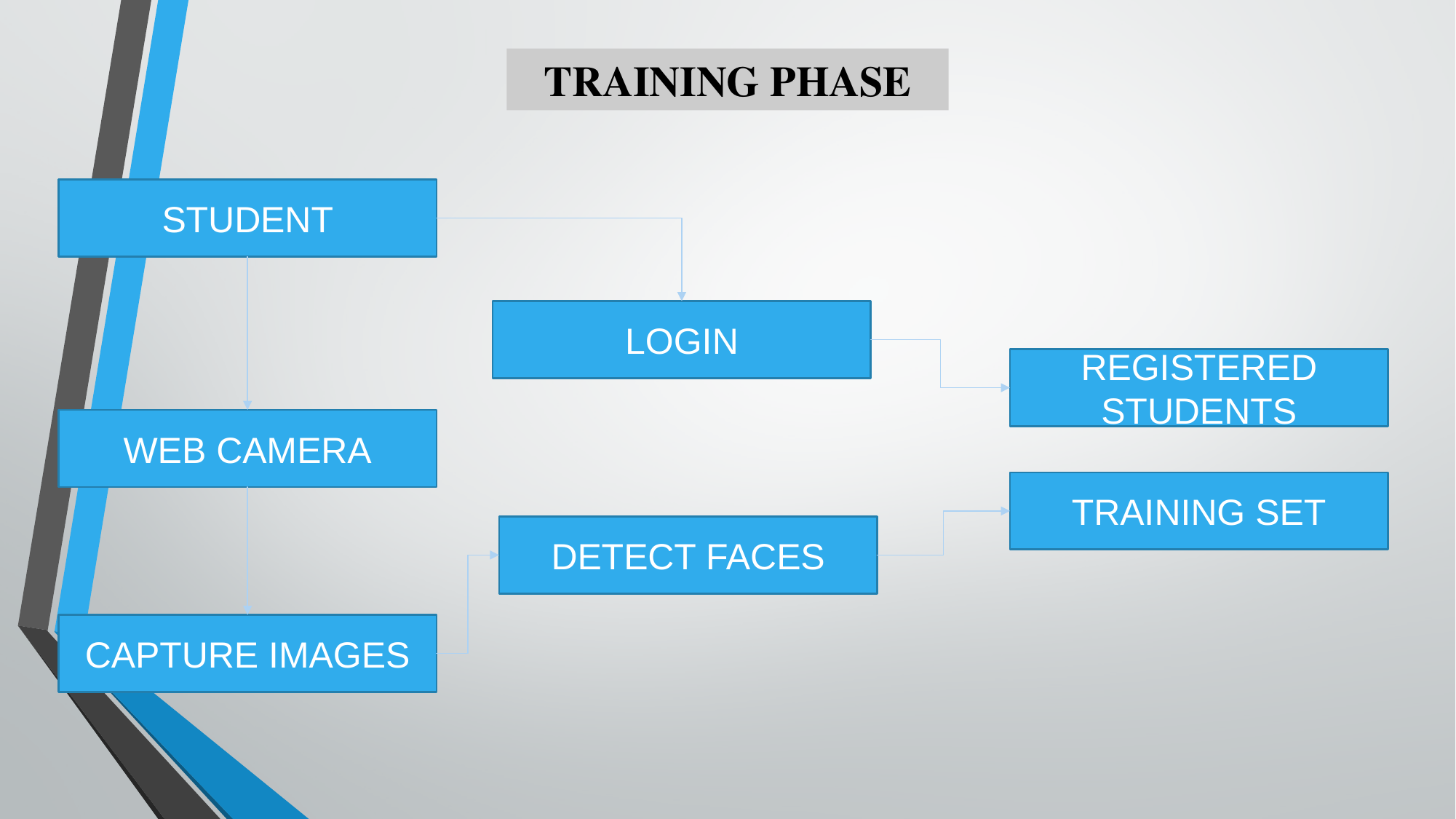

TRAINING PHASE
STUDENT
LOGIN
REGISTERED STUDENTS
WEB CAMERA
TRAINING SET
DETECT FACES
CAPTURE IMAGES